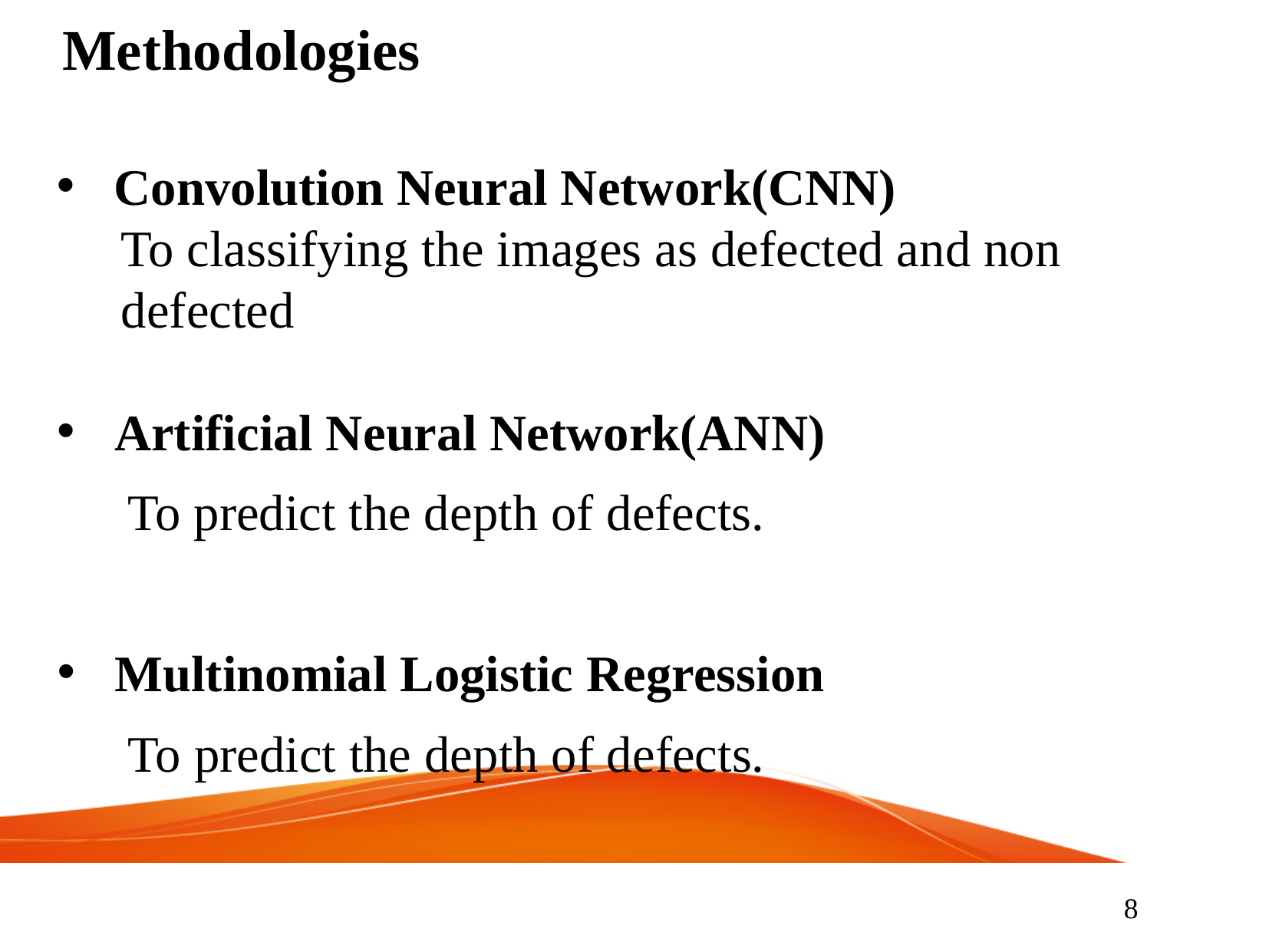

Methodologies
Convolution Neural Network(CNN)
     To classifying the images as defected and non
     defected

Artificial Neural Network(ANN)
   To predict the depth of defects.

Multinomial Logistic Regression
   To predict the depth of defects.
8